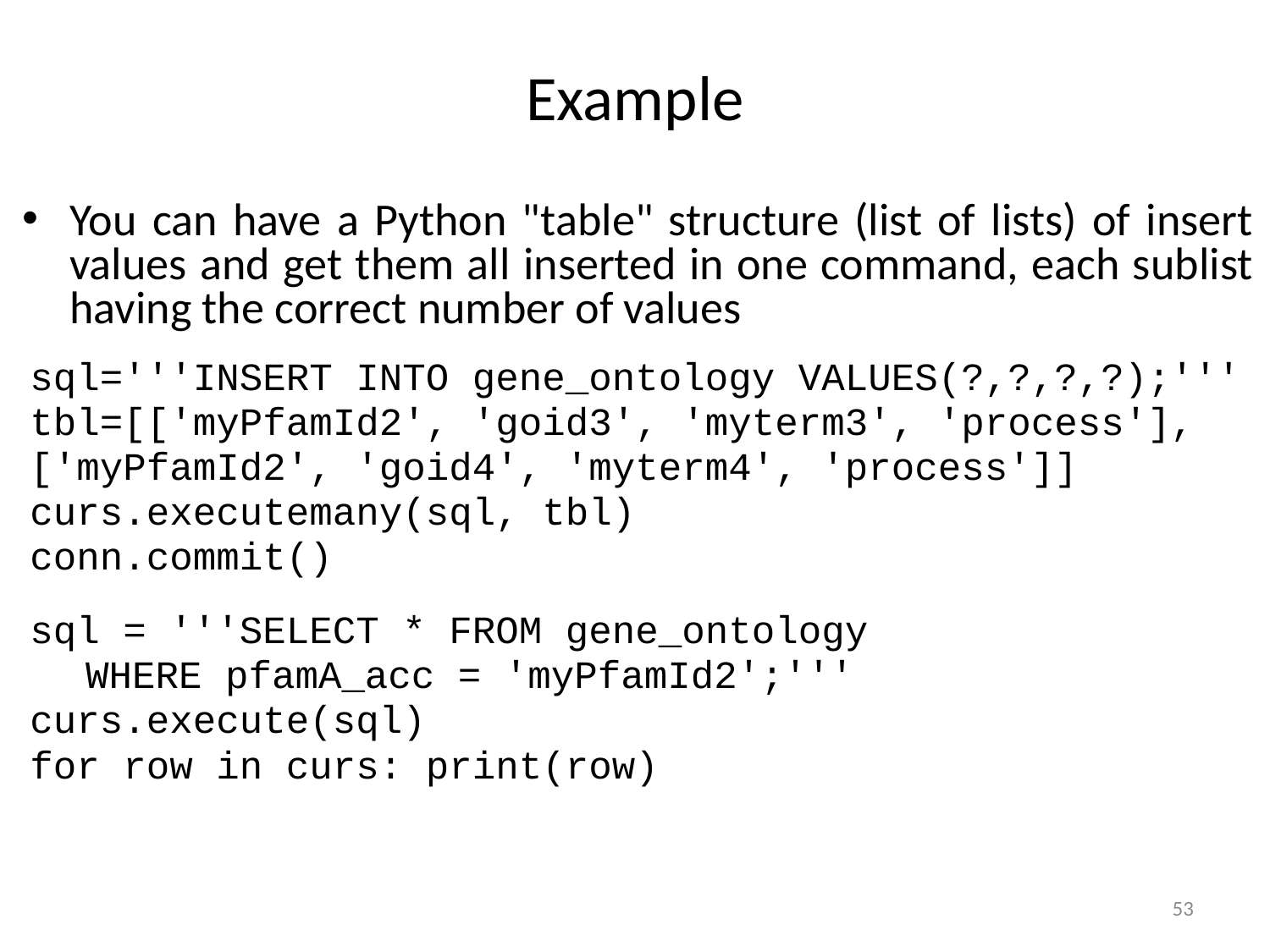

# Example
You can have a Python "table" structure (list of lists) of insert values and get them all inserted in one command, each sublist having the correct number of values

sql='''INSERT INTO gene_ontology VALUES(?,?,?,?);'''
tbl=[['myPfamId2', 'goid3', 'myterm3', 'process'],
['myPfamId2', 'goid4', 'myterm4', 'process']]
curs.executemany(sql, tbl)
conn.commit()

sql = '''SELECT * FROM gene_ontology
WHERE pfamA_acc = 'myPfamId2';'''
curs.execute(sql)
for row in curs: print(row)
53